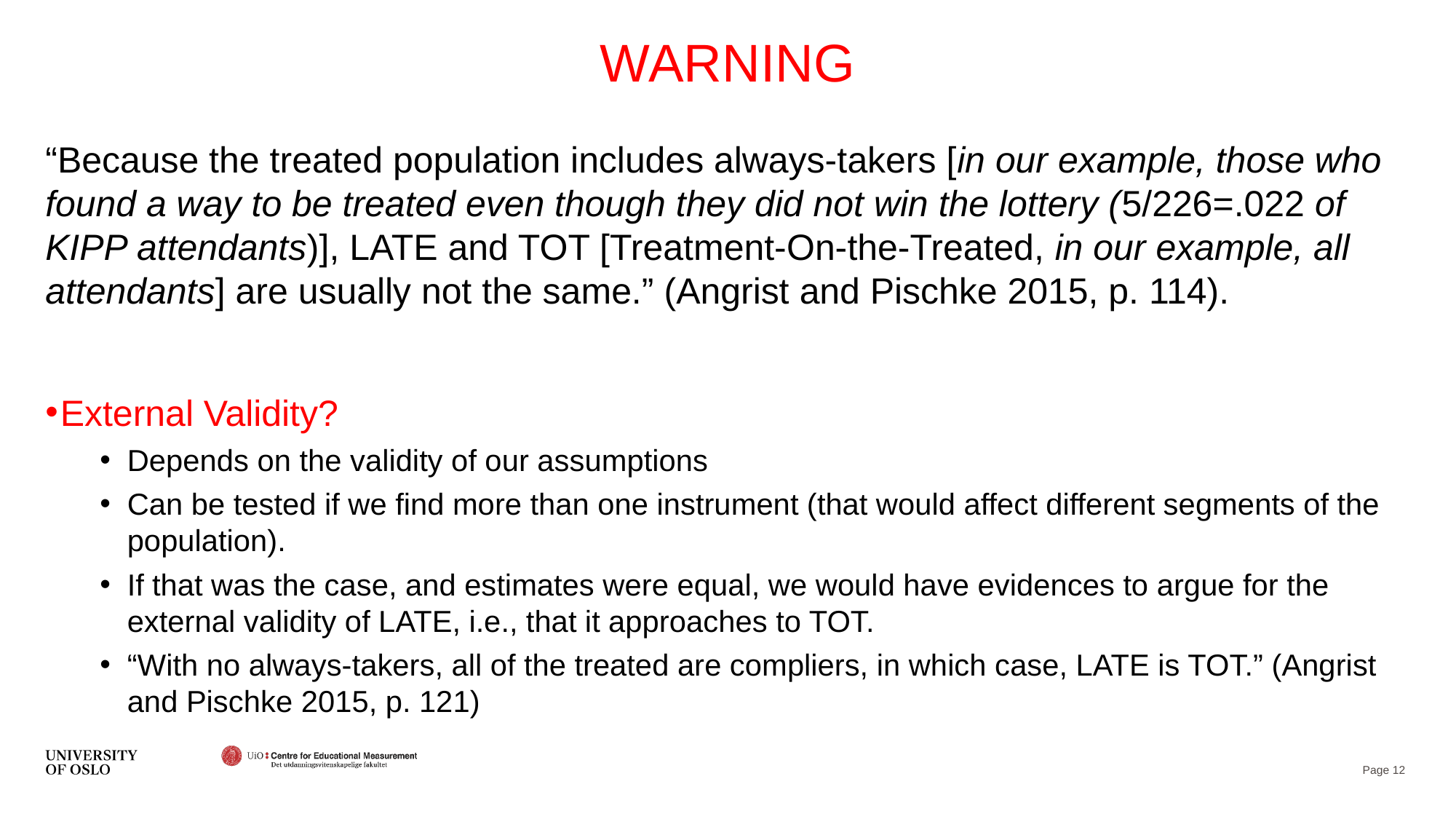

# WARNING
“Because the treated population includes always-takers [in our example, those who found a way to be treated even though they did not win the lottery (5/226=.022 of KIPP attendants)], LATE and TOT [Treatment-On-the-Treated, in our example, all attendants] are usually not the same.” (Angrist and Pischke 2015, p. 114).

External Validity?
Depends on the validity of our assumptions
Can be tested if we find more than one instrument (that would affect different segments of the population).
If that was the case, and estimates were equal, we would have evidences to argue for the external validity of LATE, i.e., that it approaches to TOT.
“With no always-takers, all of the treated are compliers, in which case, LATE is TOT.” (Angrist and Pischke 2015, p. 121)

Page 12